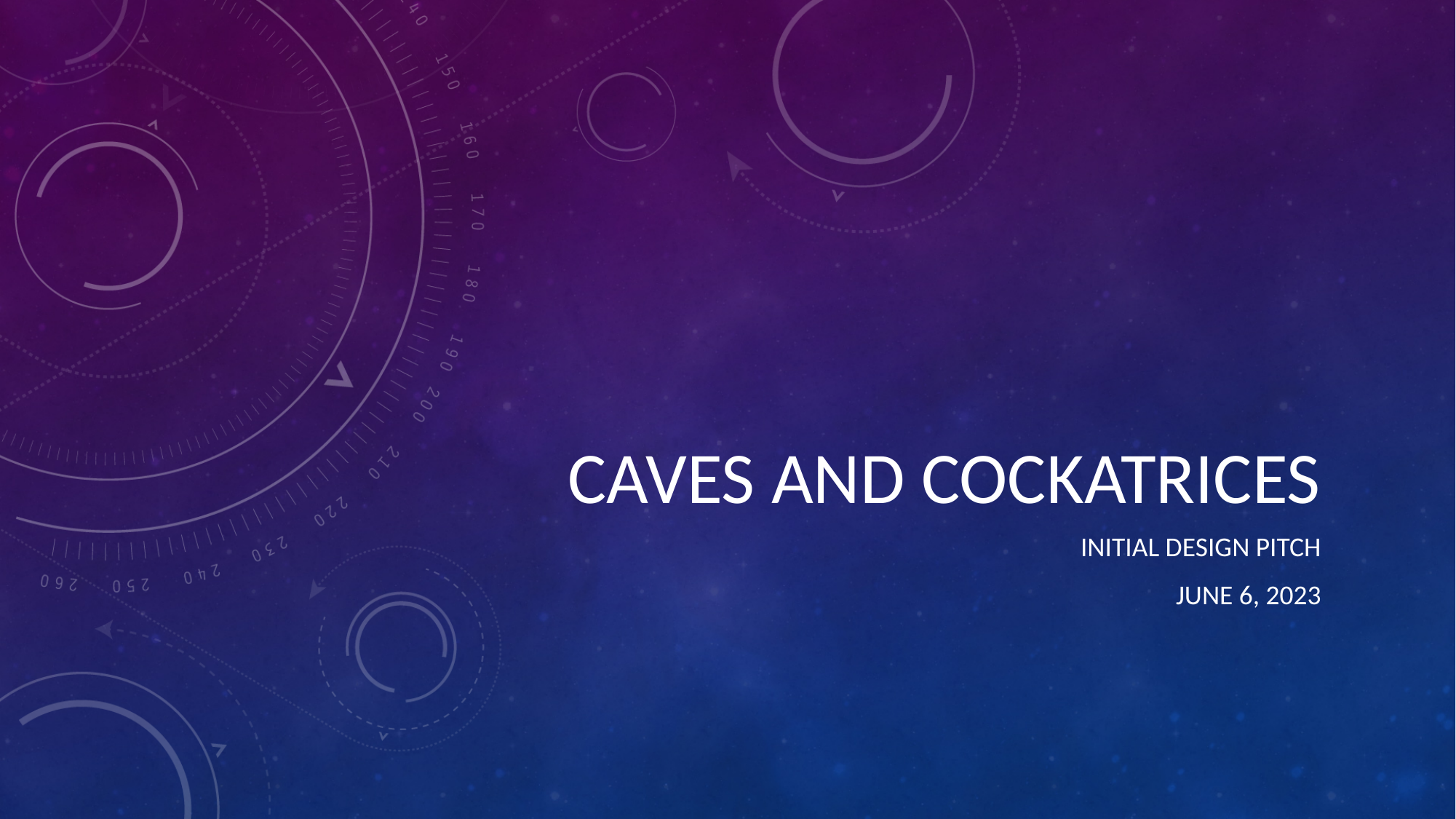

# Caves and Cockatrices
Initial Design Pitch
June 6, 2023